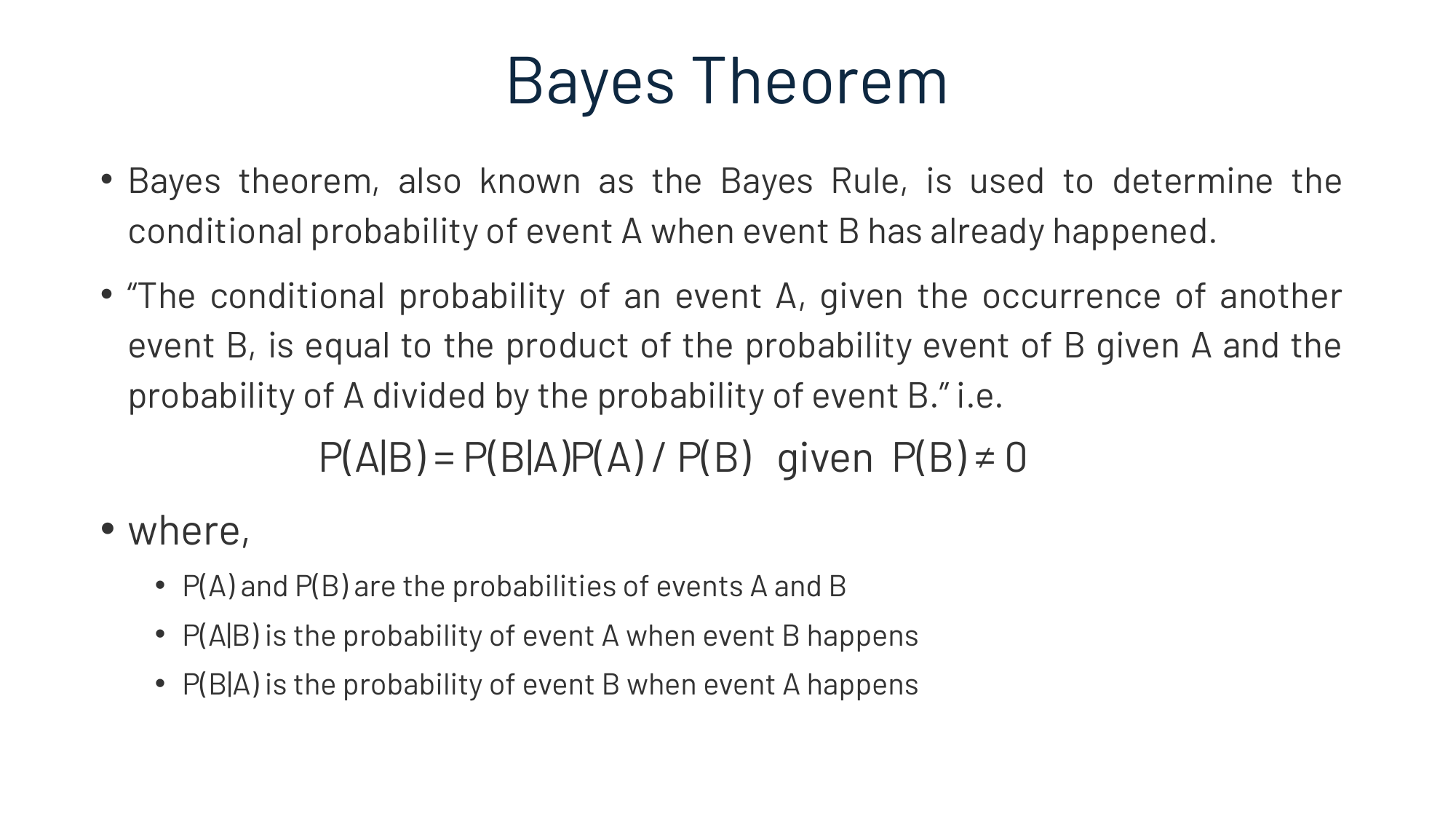

Bayes Theorem
Bayes theorem, also known as the Bayes Rule, is used to determine the conditional probability of event A when event B has already happened.
“The conditional probability of an event A, given the occurrence of another event B, is equal to the product of the probability event of B given A and the probability of A divided by the probability of event B.” i.e.
	P(A|B) = P(B|A)P(A) / P(B)   given  P(B) ≠ 0
where,
P(A) and P(B) are the probabilities of events A and B
P(A|B) is the probability of event A when event B happens
P(B|A) is the probability of event B when event A happens